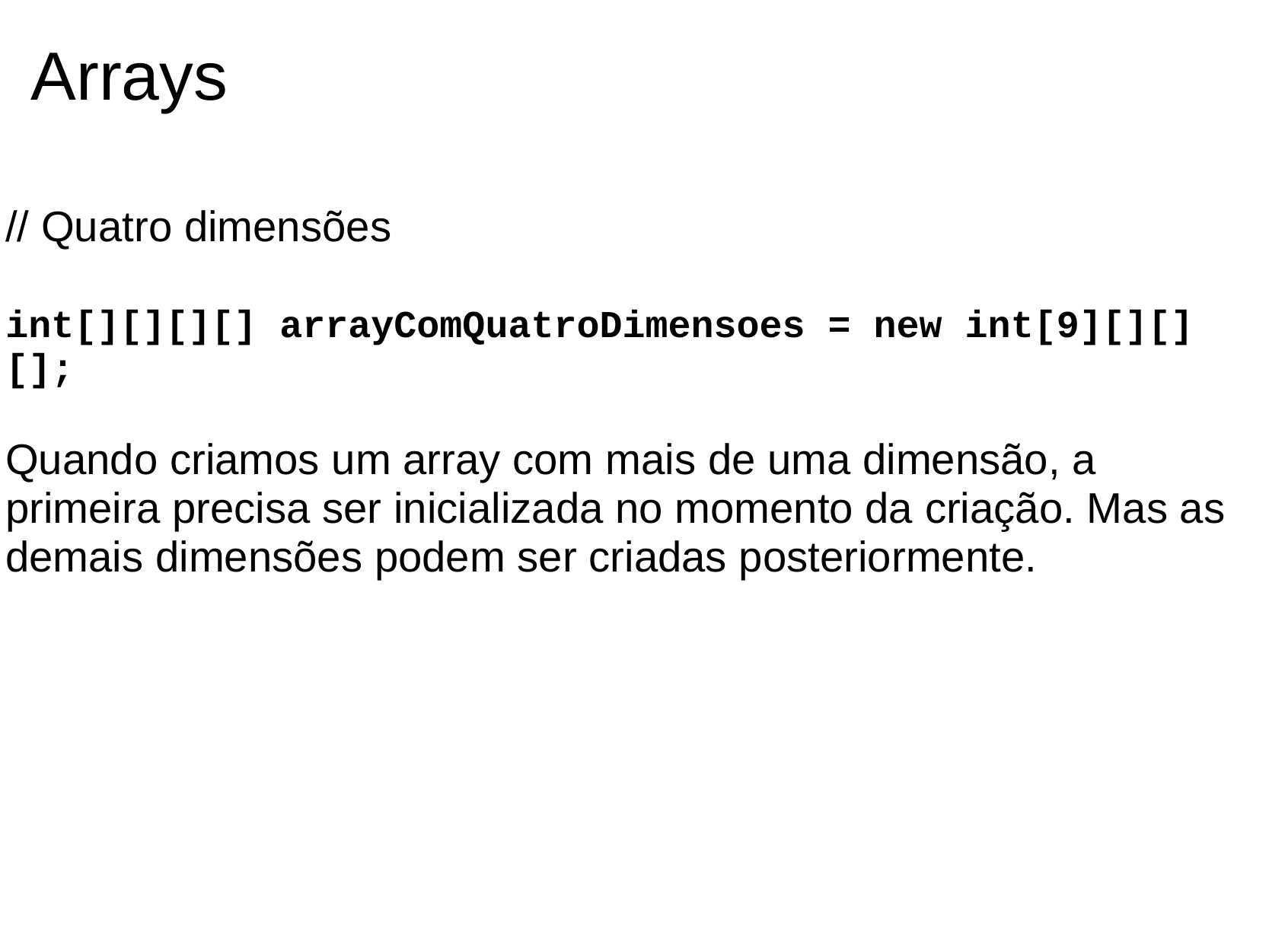

Arrays
// Quatro dimensões

int[][][][] arrayComQuatroDimensoes = new int[9][][][];

Quando criamos um array com mais de uma dimensão, a primeira precisa ser inicializada no momento da criação. Mas as demais dimensões podem ser criadas posteriormente.